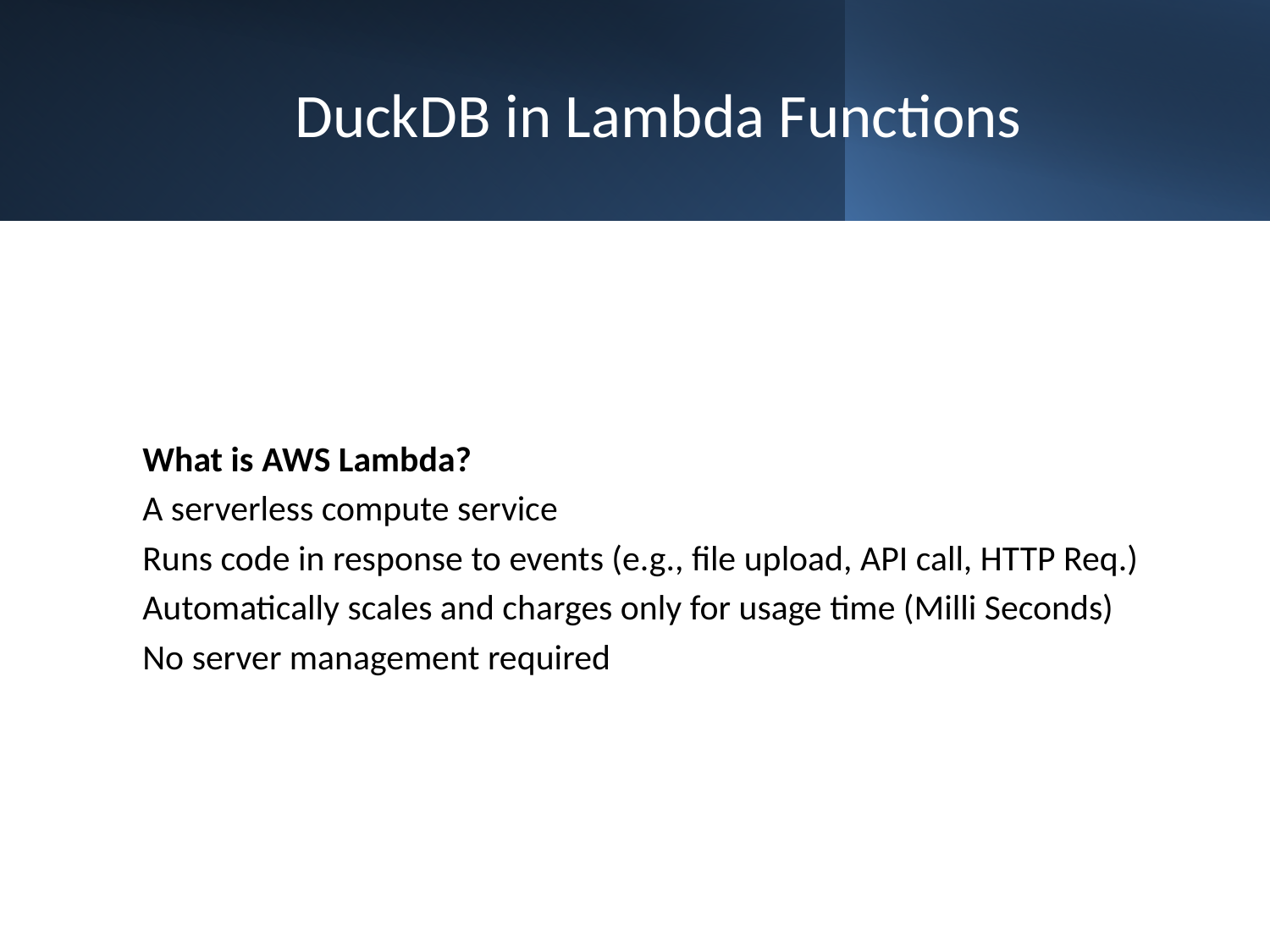

# DuckDB in Lambda Functions
What is AWS Lambda?
A serverless compute service
Runs code in response to events (e.g., file upload, API call, HTTP Req.)
Automatically scales and charges only for usage time (Milli Seconds)
No server management required